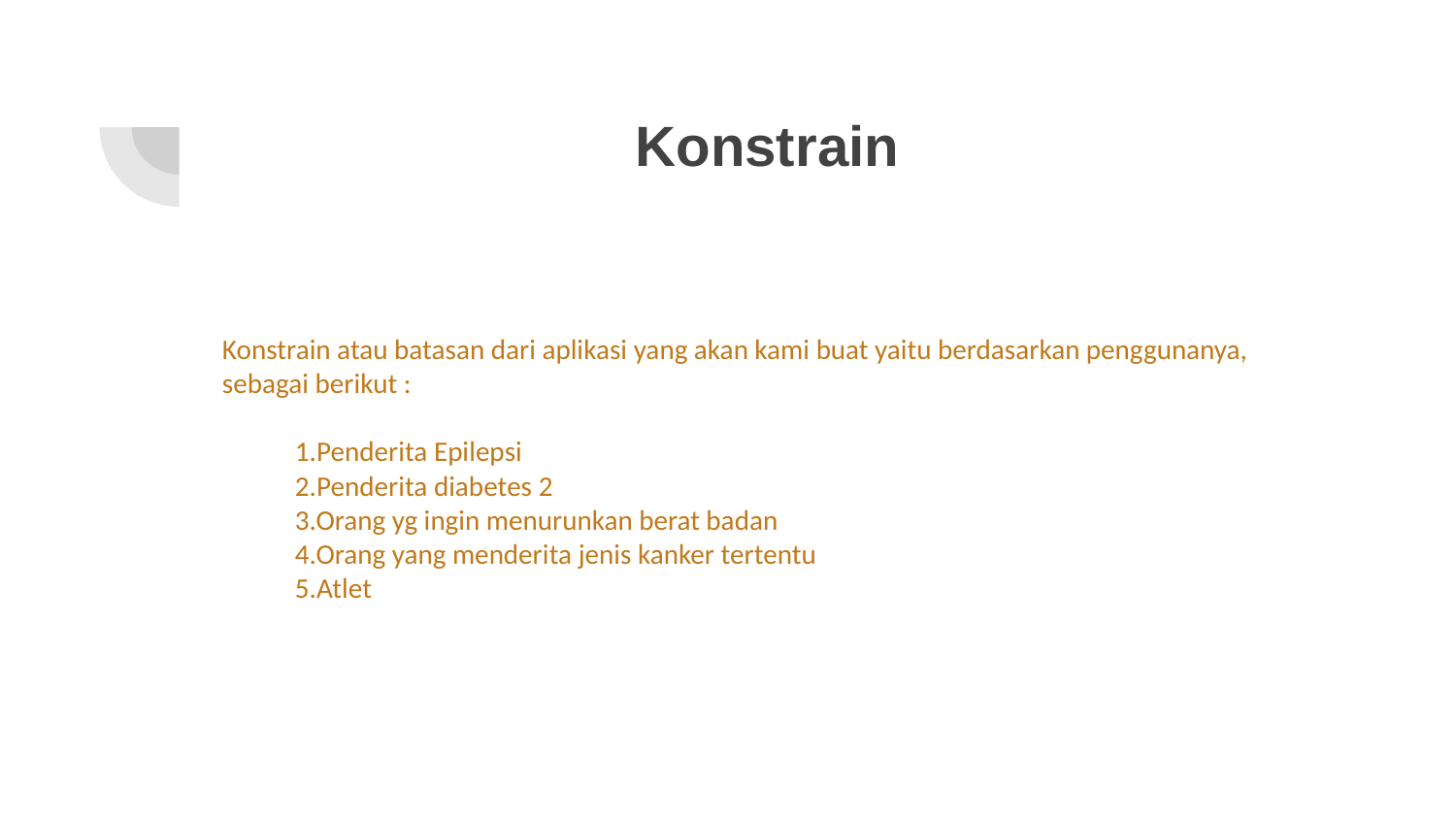

# Konstrain
Konstrain atau batasan dari aplikasi yang akan kami buat yaitu berdasarkan penggunanya,
sebagai berikut :

1.Penderita Epilepsi
2.Penderita diabetes 2
3.Orang yg ingin menurunkan berat badan
4.Orang yang menderita jenis kanker tertentu
5.Atlet